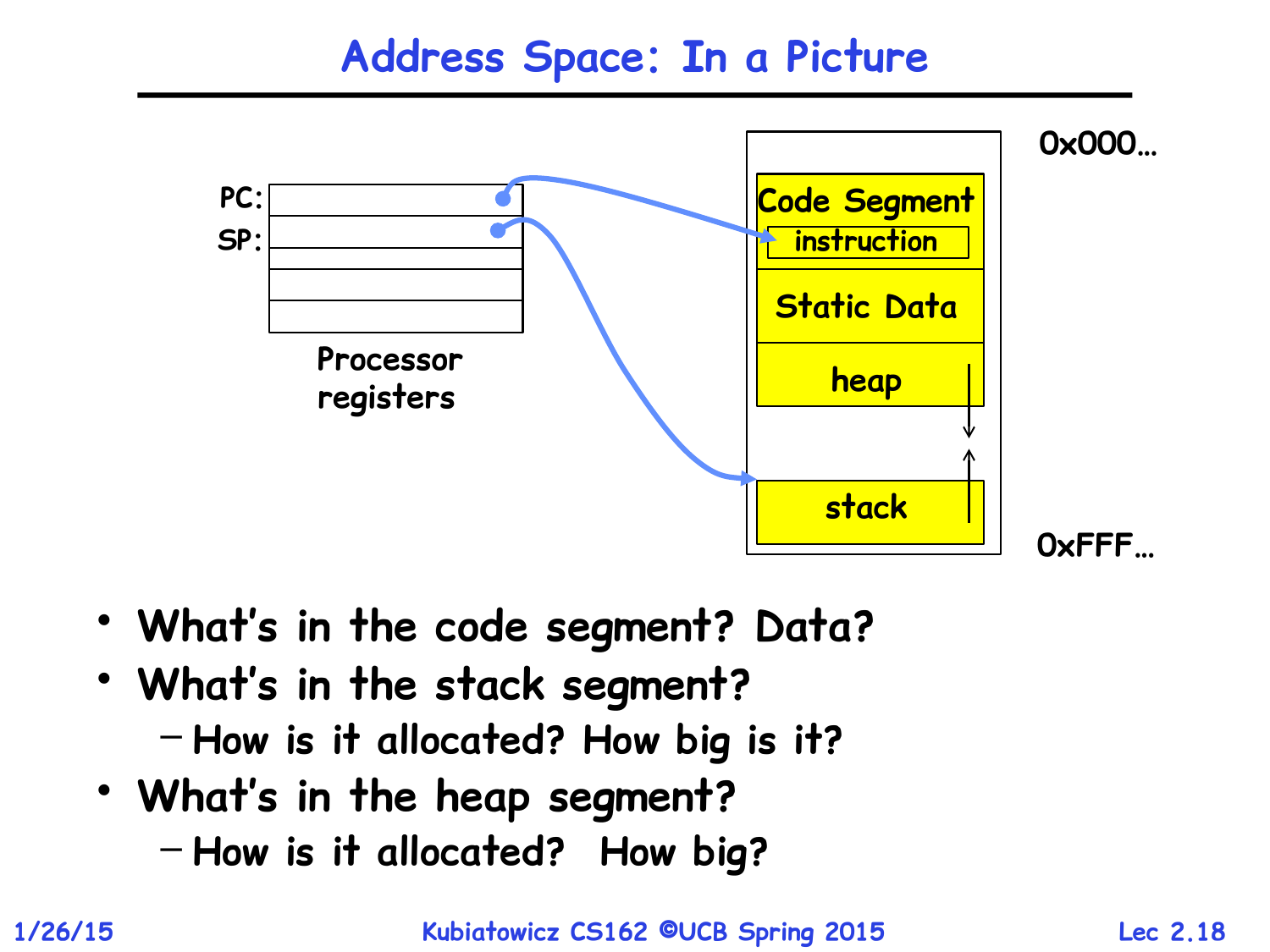

# Address Space: In a Picture
0x000…

PC:
Code Segment

SP:

instruction

Static Data
Processor
registers

heap

stack
0xFFF…
What’s in the code segment? Data?
What’s in the stack segment?
How is it allocated? How big is it?
What’s in the heap segment?
How is it allocated?  How big?